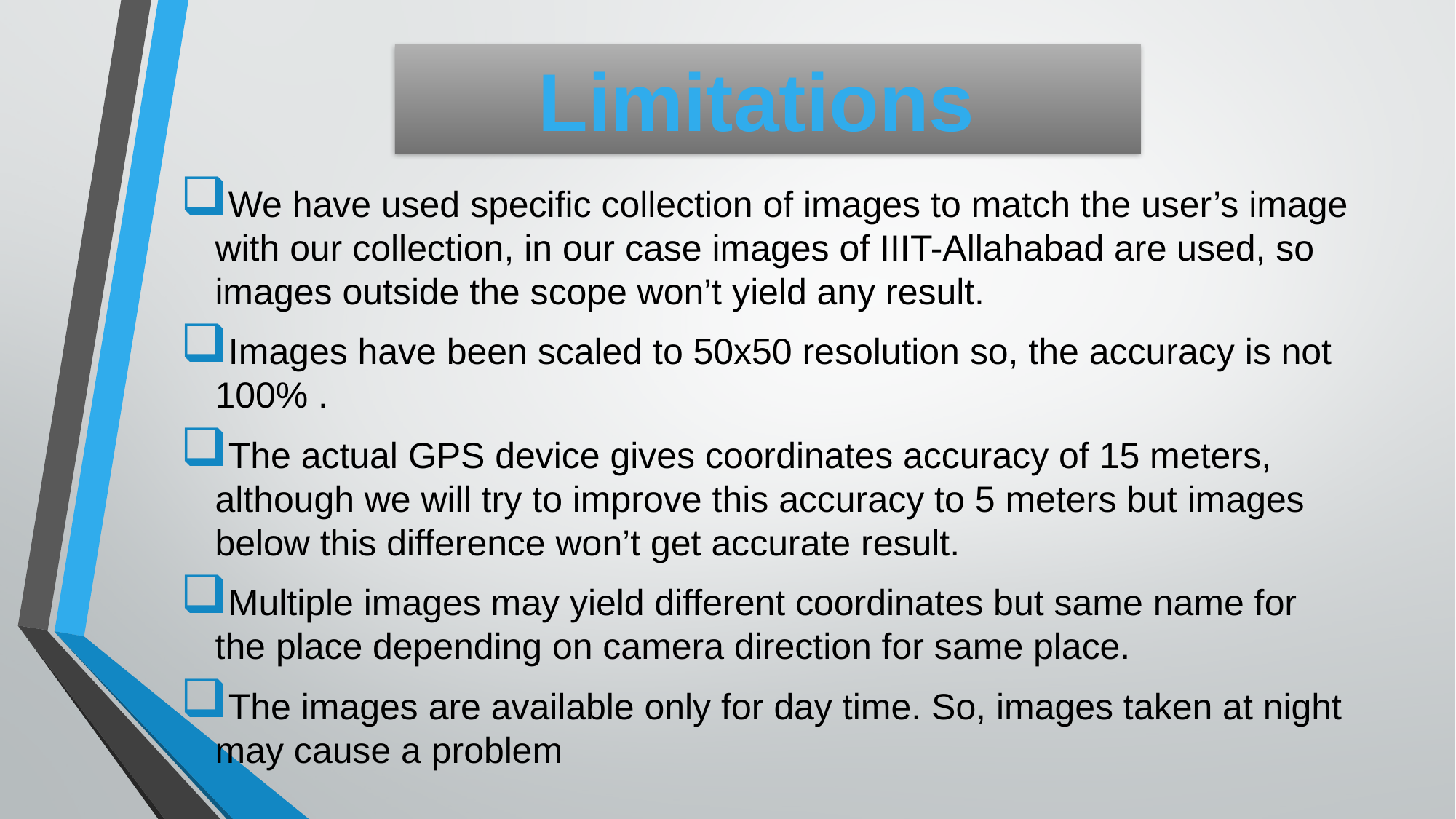

Limitations
We have used specific collection of images to match the user’s image with our collection, in our case images of IIIT-Allahabad are used, so images outside the scope won’t yield any result.
Images have been scaled to 50x50 resolution so, the accuracy is not 100% .
The actual GPS device gives coordinates accuracy of 15 meters, although we will try to improve this accuracy to 5 meters but images below this difference won’t get accurate result.
Multiple images may yield different coordinates but same name for the place depending on camera direction for same place.
The images are available only for day time. So, images taken at night may cause a problem